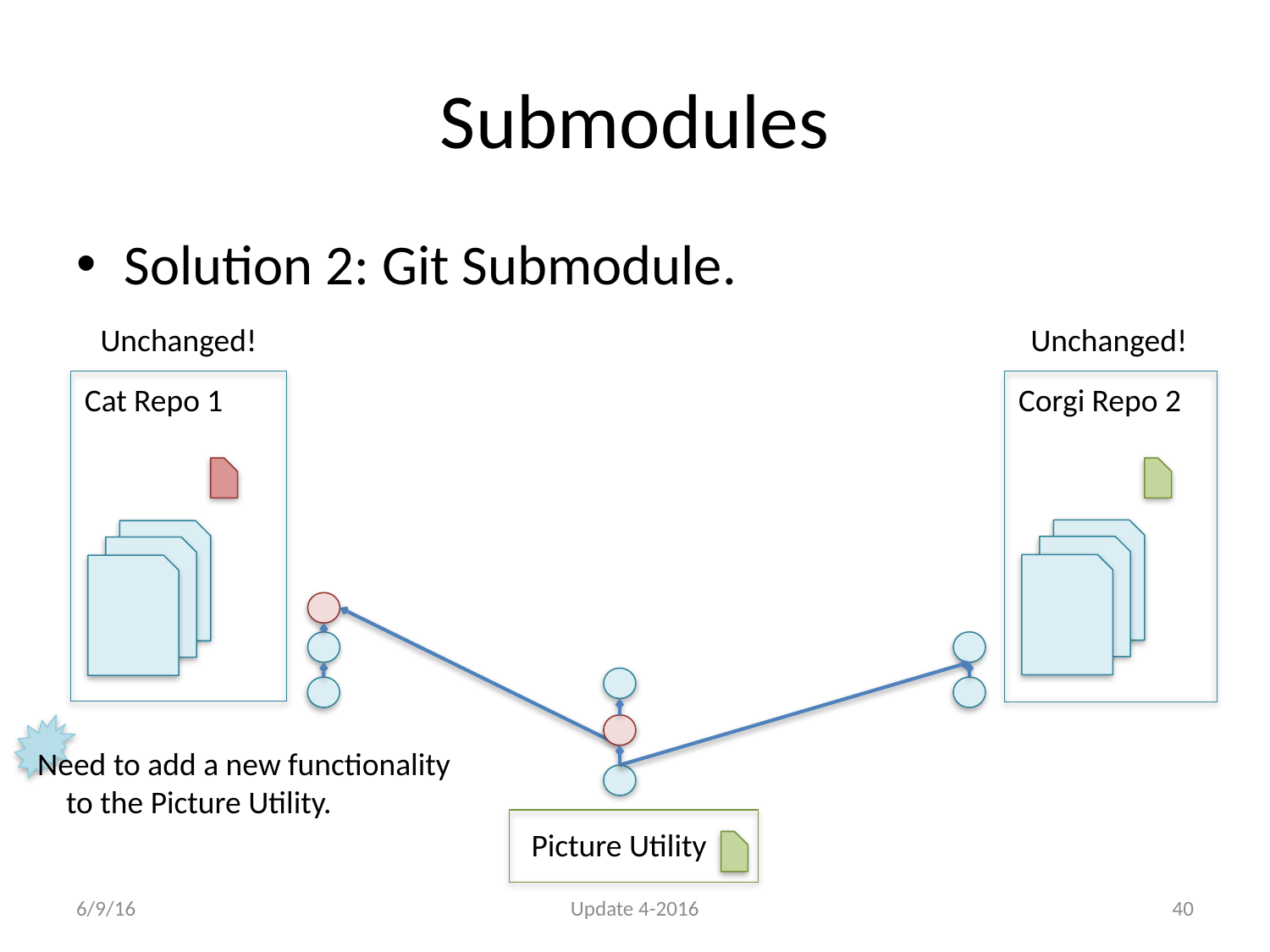

# Submodules
Solution 2: Git Submodule.
Unchanged!
Unchanged!

Cat Repo 1

Corgi Repo 2

Need to add a new functionality
    to the Picture Utility.

Picture Utility

6/9/16
Update 4-2016
40